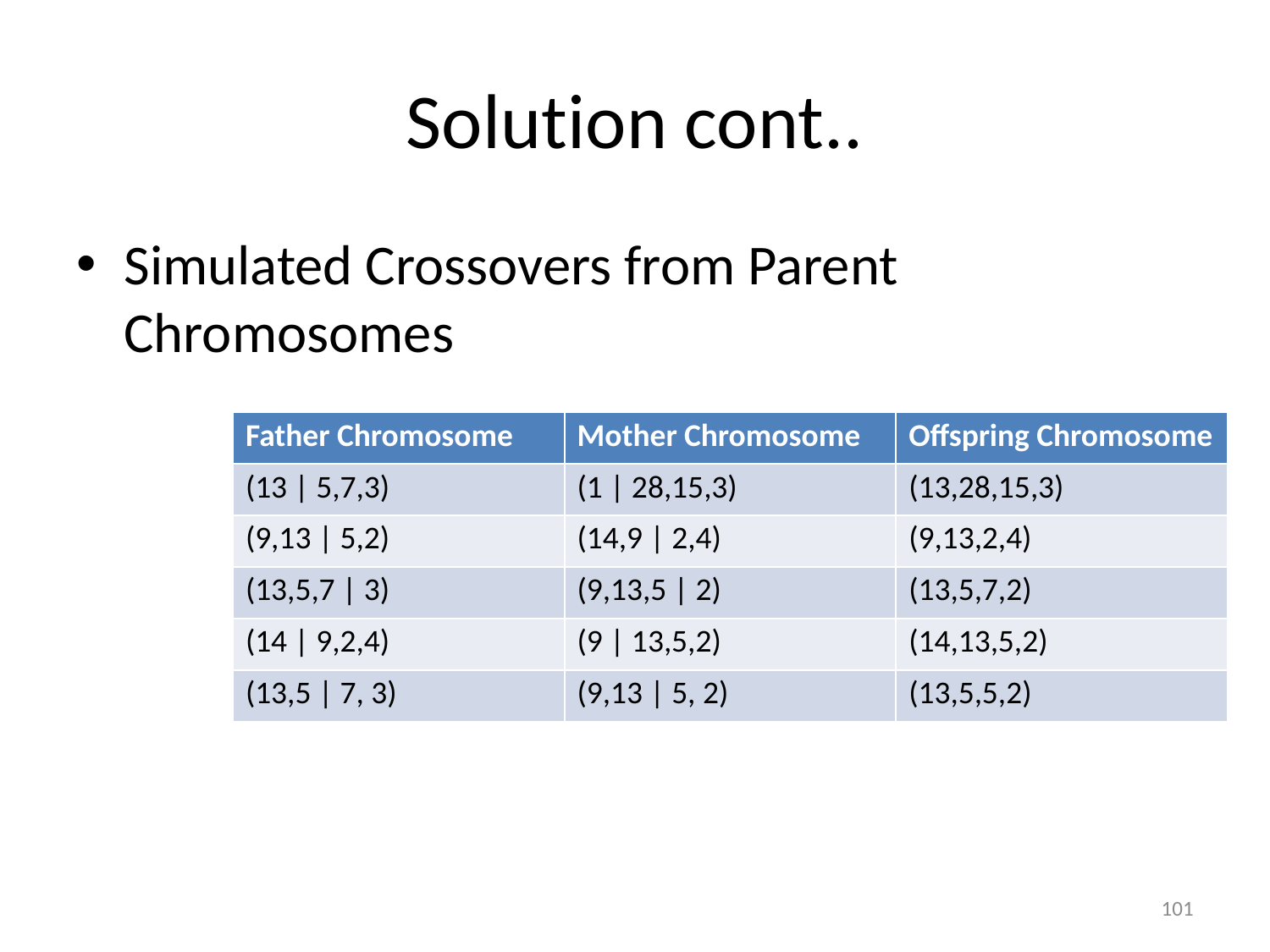

# Solution cont..
Simulated Crossovers from Parent Chromosomes

| Father Chromosome | Mother Chromosome | Offspring Chromosome |
| --- | --- | --- |
| (13 | 5,7,3) | (1 | 28,15,3) | (13,28,15,3) |
| (9,13 | 5,2) | (14,9 | 2,4) | (9,13,2,4) |
| (13,5,7 | 3) | (9,13,5 | 2) | (13,5,7,2) |
| (14 | 9,2,4) | (9 | 13,5,2) | (14,13,5,2) |
| (13,5 | 7, 3) | (9,13 | 5, 2) | (13,5,5,2) |
101